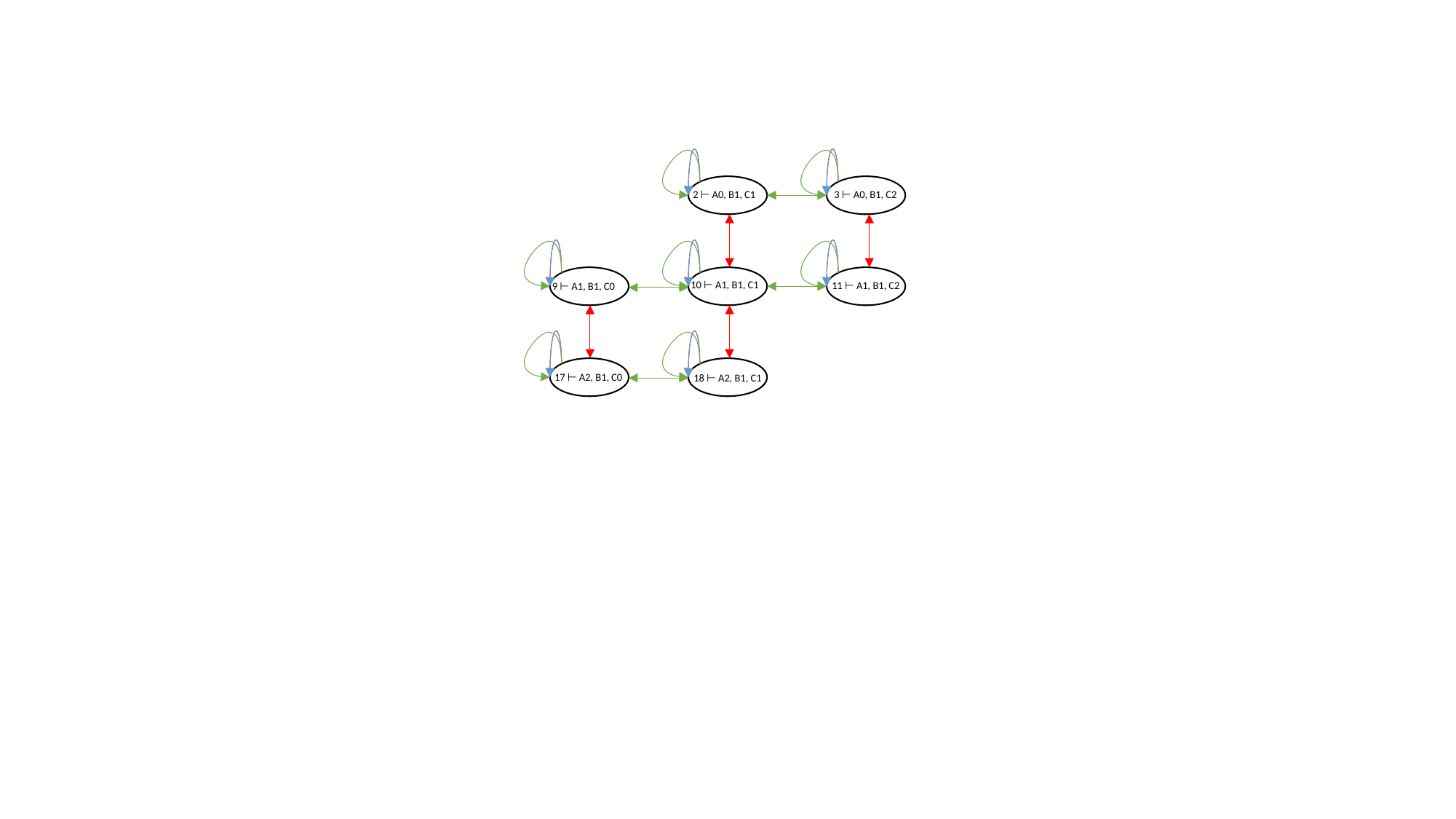

3 ⊢ A0, B1, C2
2 ⊢ A0, B1, C1

10 ⊢ A1, B1, C1
11 ⊢ A1, B1, C2
9 ⊢ A1, B1, C0

17 ⊢ A2, B1, C0
18 ⊢ A2, B1, C1